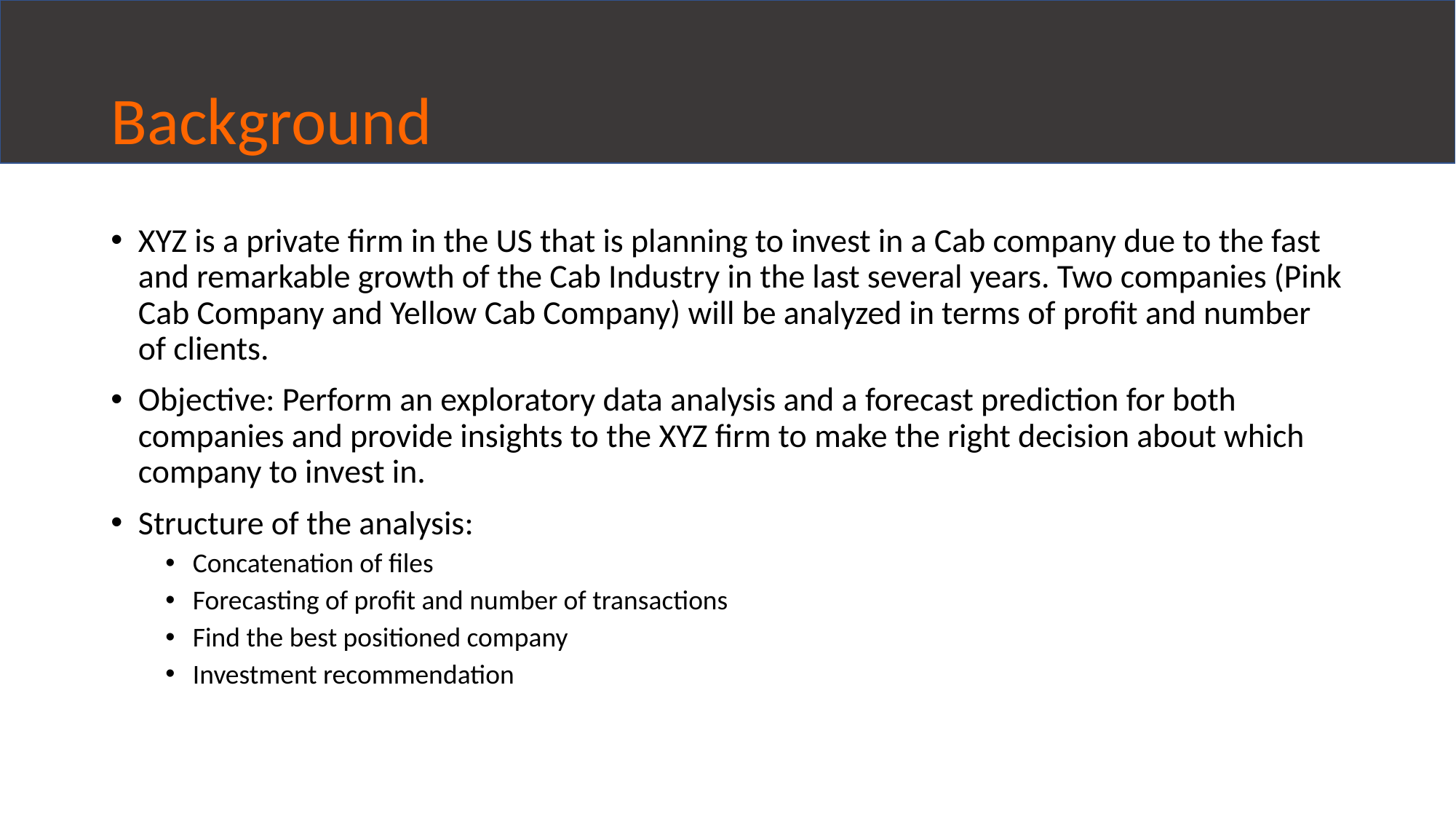

# Background
XYZ is a private firm in the US that is planning to invest in a Cab company due to the fast and remarkable growth of the Cab Industry in the last several years. Two companies (Pink Cab Company and Yellow Cab Company) will be analyzed in terms of profit and number of clients.
Objective: Perform an exploratory data analysis and a forecast prediction for both companies and provide insights to the XYZ firm to make the right decision about which company to invest in.
Structure of the analysis:
Concatenation of files
Forecasting of profit and number of transactions
Find the best positioned company
Investment recommendation